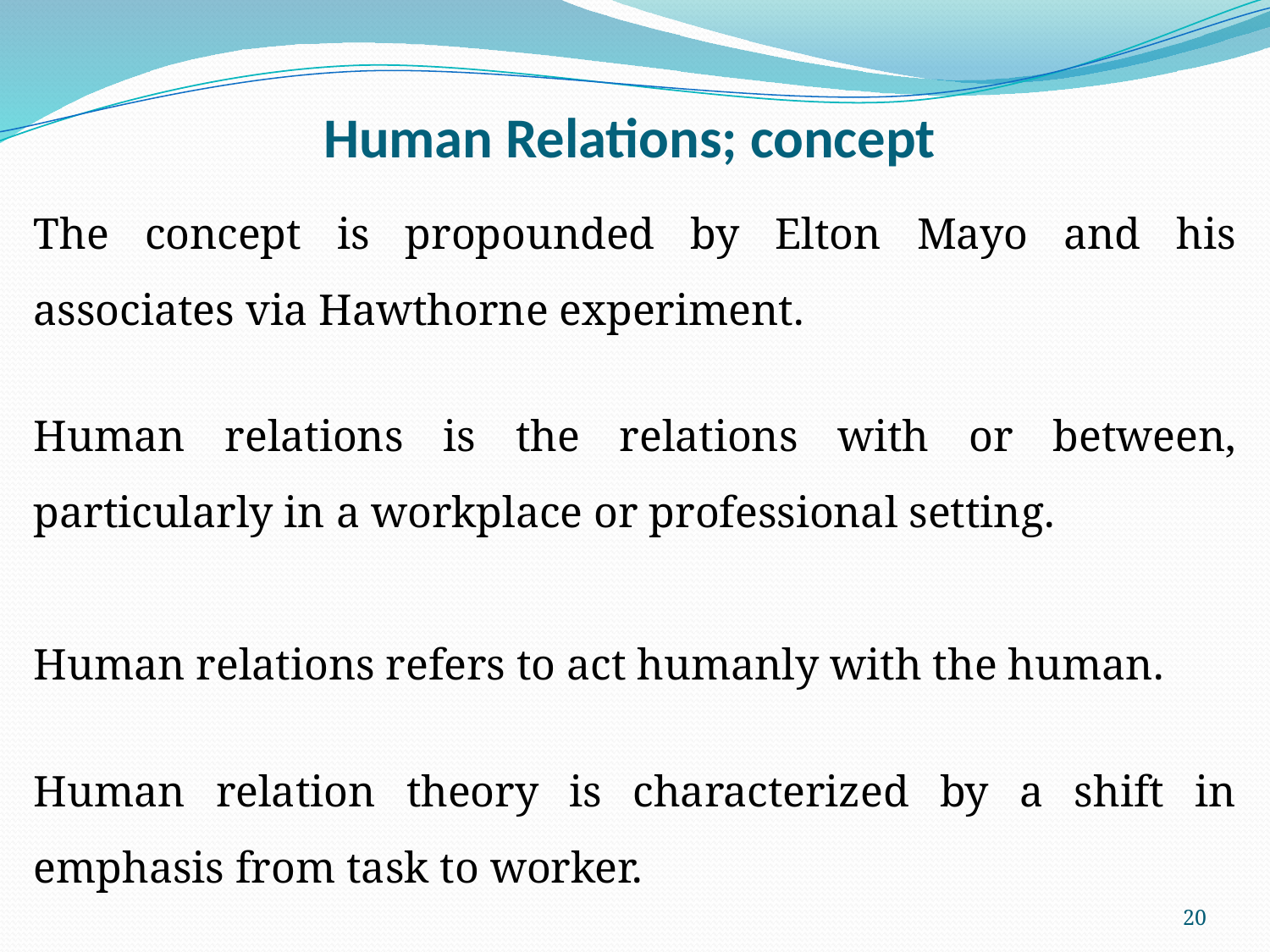

# Human Relations; concept
The concept is propounded by Elton Mayo and his associates via Hawthorne experiment.

Human relations is the relations with or between, particularly in a workplace or professional setting.

Human relations refers to act humanly with the human.

Human relation theory is characterized by a shift in emphasis from task to worker.
20